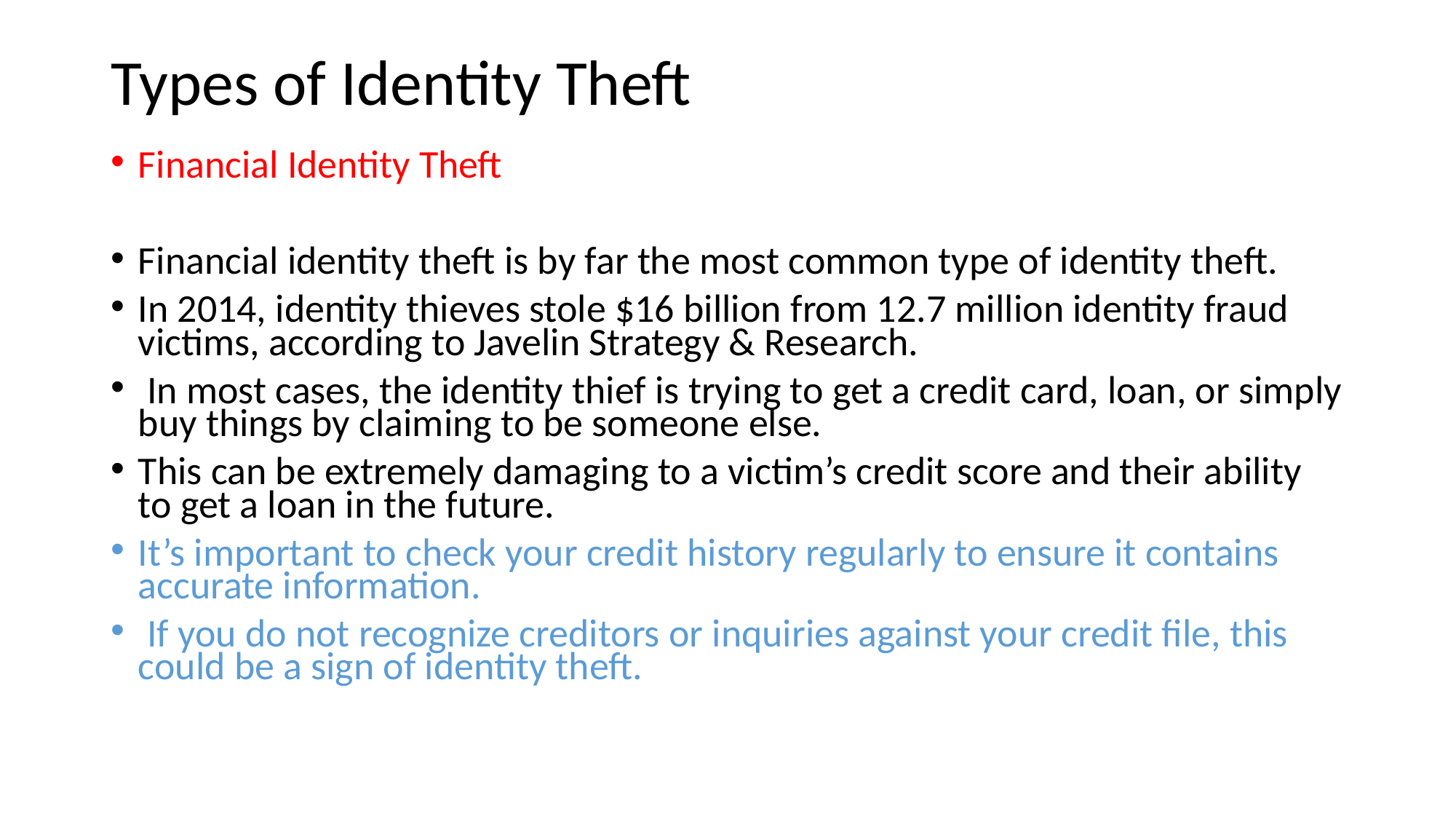

# Types of Identity Theft
Financial Identity Theft

Financial identity theft is by far the most common type of identity theft.
In 2014, identity thieves stole $16 billion from 12.7 million identity fraud victims, according to Javelin Strategy & Research.
 In most cases, the identity thief is trying to get a credit card, loan, or simply buy things by claiming to be someone else.
This can be extremely damaging to a victim’s credit score and their ability to get a loan in the future.
It’s important to check your credit history regularly to ensure it contains accurate information.
 If you do not recognize creditors or inquiries against your credit file, this could be a sign of identity theft.